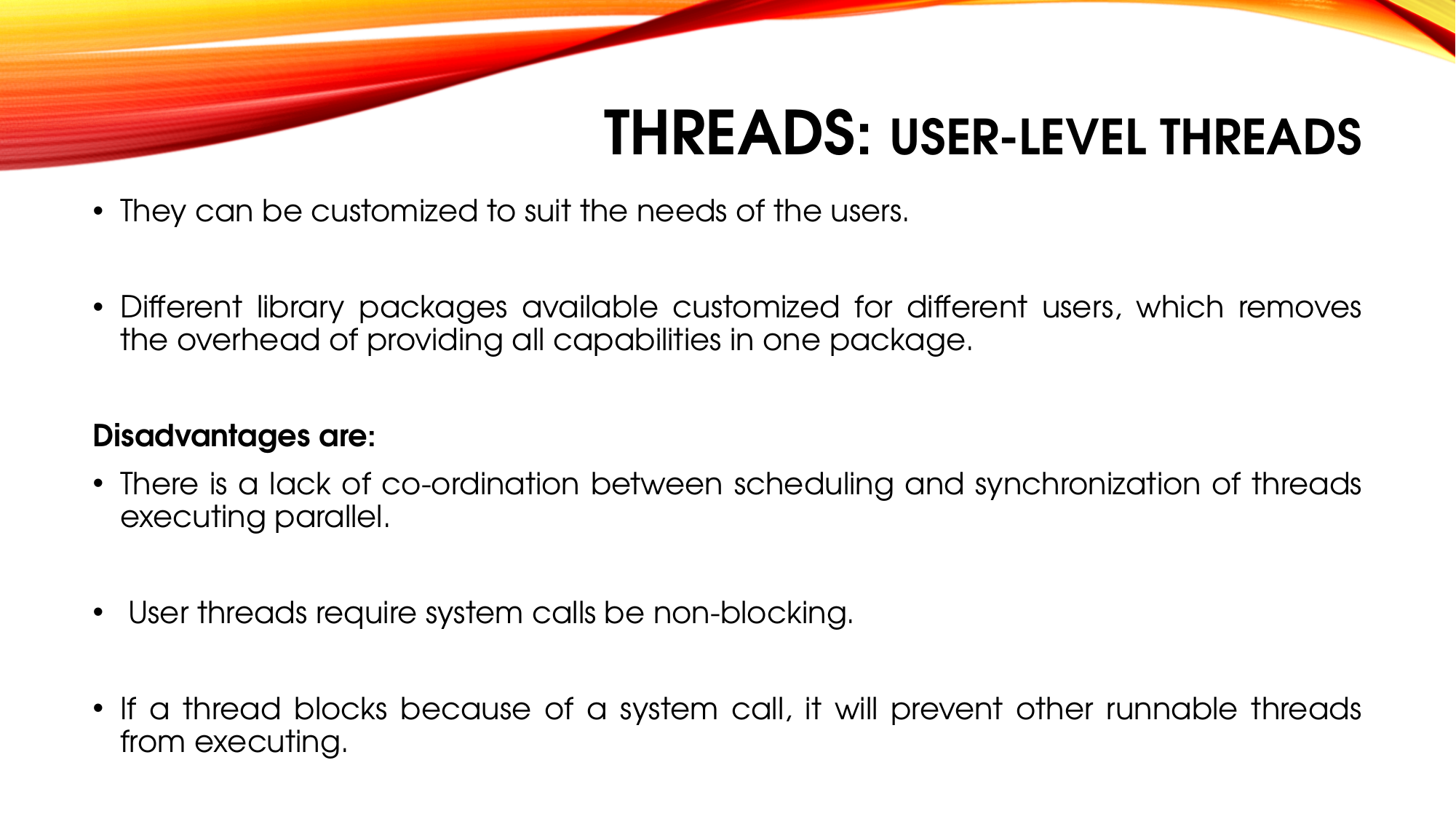

# Threads: User-Level threads
They can be customized to suit the needs of the users.

Different library packages available customized for different users, which removes the overhead of providing all capabilities in one package.

Disadvantages are:
There is a lack of co-ordination between scheduling and synchronization of threads executing parallel.

 User threads require system calls be non-blocking.

If a thread blocks because of a system call, it will prevent other runnable threads from executing.